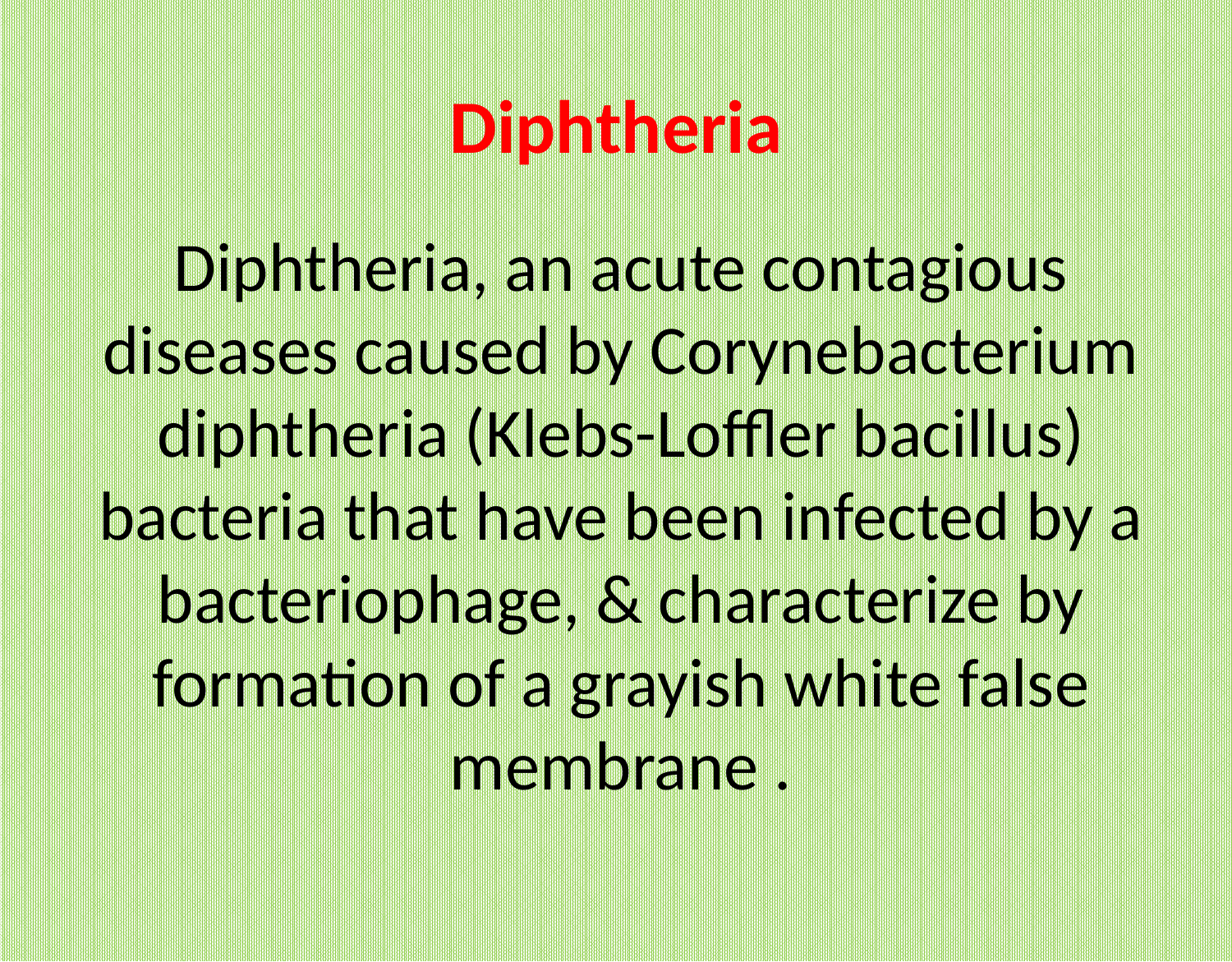

# Diphtheria
Diphtheria, an acute contagious diseases caused by Corynebacterium diphtheria (Klebs-Loffler bacillus) bacteria that have been infected by a bacteriophage, & characterize by formation of a grayish white false membrane .